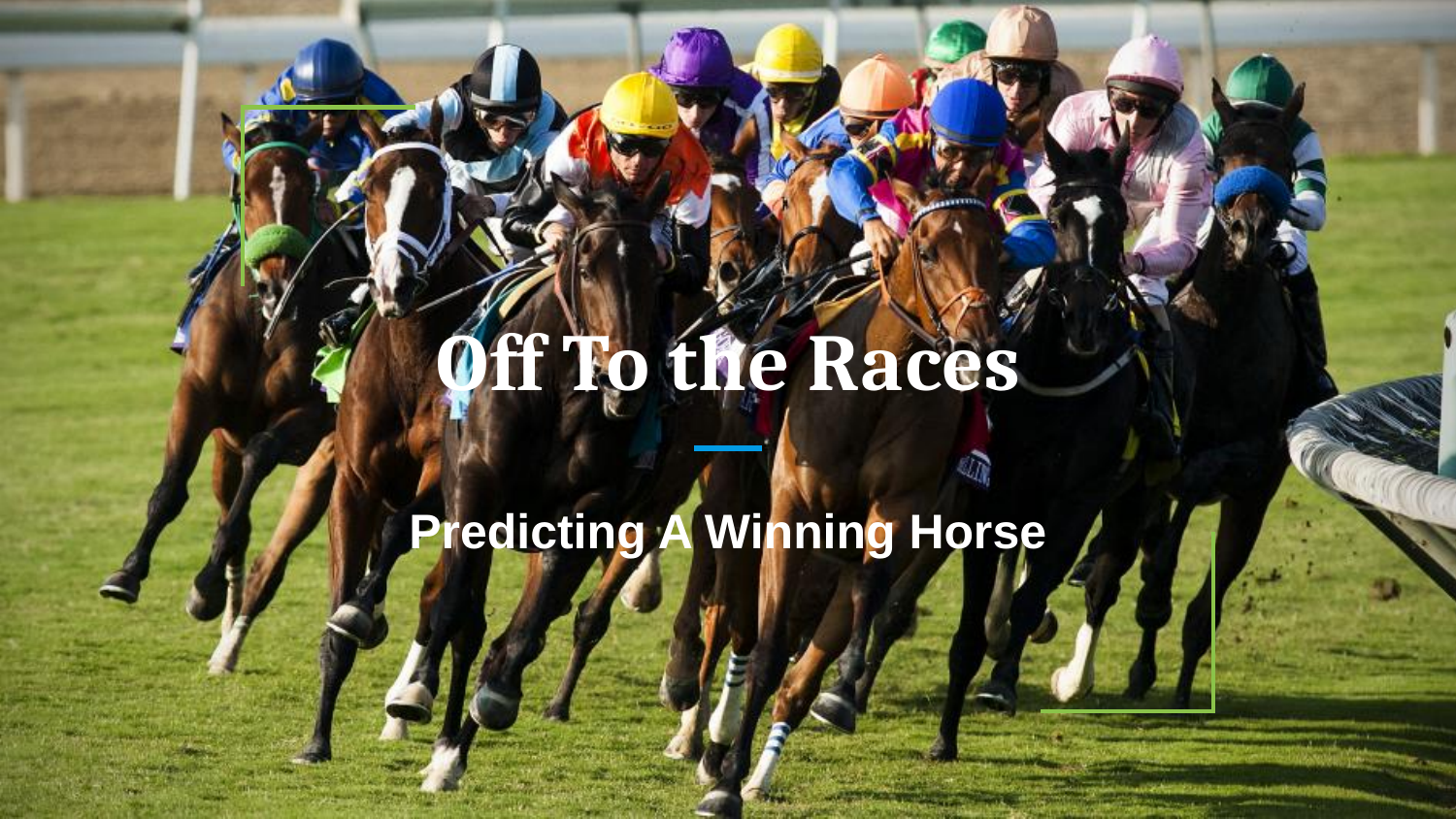

# Off To the Races
Predicting A Winning Horse